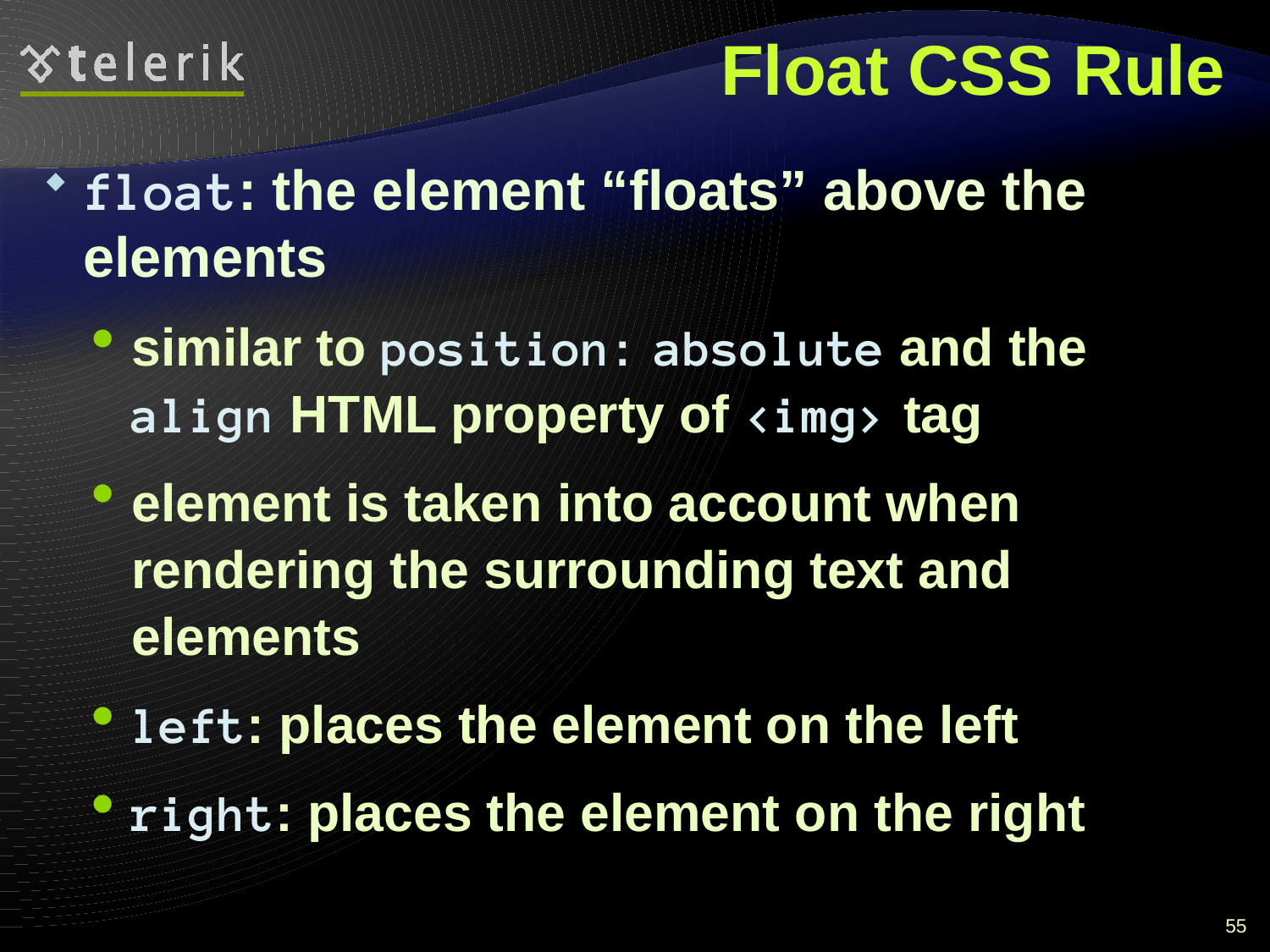

# Float CSS Rule
float: the element “floats” above the elements
similar to position: absolute and the align HTML property of <img> tag
element is taken into account when rendering the surrounding text and elements
left: places the element on the left
right: places the element on the right
55